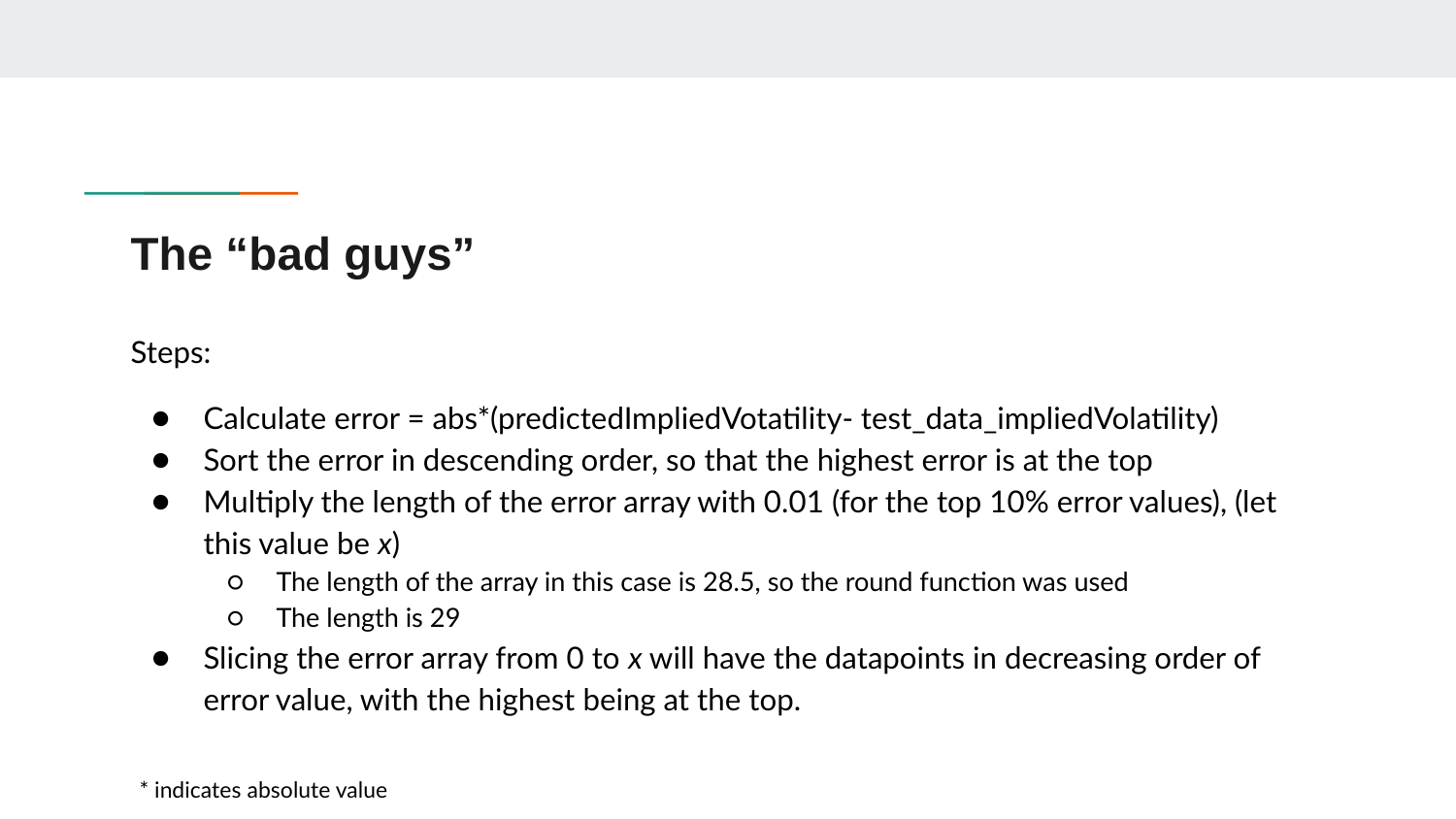

# The “bad guys”
Steps:
Calculate error = abs*(predictedImpliedVotatility- test_data_impliedVolatility)
Sort the error in descending order, so that the highest error is at the top
Multiply the length of the error array with 0.01 (for the top 10% error values), (let  this value be x)
The length of the array in this case is 28.5, so the round function was used
The length is 29
Slicing the error array from 0 to x will have the datapoints in decreasing order of error value, with the highest being at the top.

* indicates absolute value